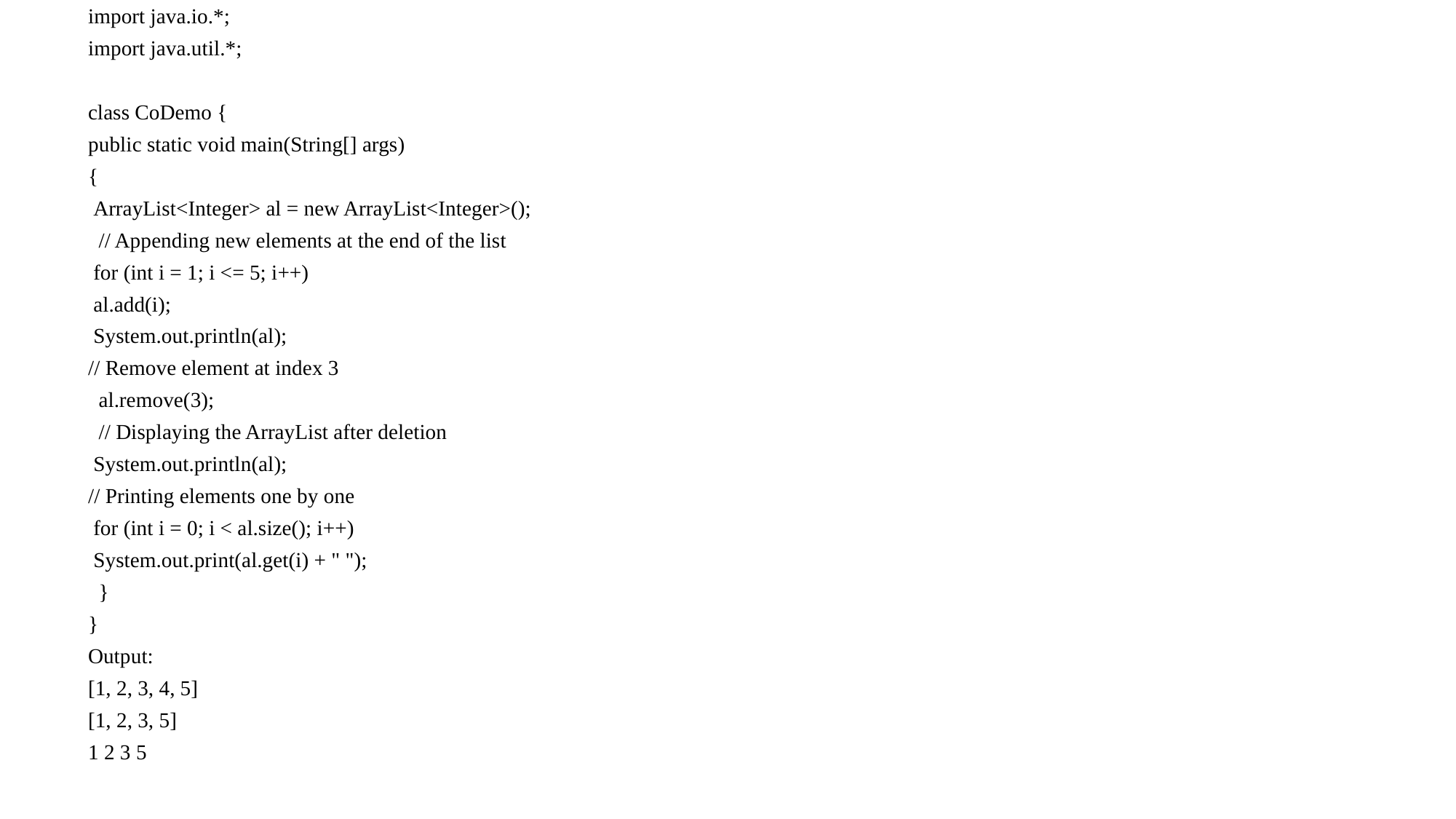

import java.io.*;
import java.util.*;

class CoDemo {
public static void main(String[] args)
{
 ArrayList<Integer> al = new ArrayList<Integer>();
  // Appending new elements at the end of the list
 for (int i = 1; i <= 5; i++)
 al.add(i);
 System.out.println(al);
// Remove element at index 3
  al.remove(3);
  // Displaying the ArrayList after deletion
 System.out.println(al);
// Printing elements one by one
 for (int i = 0; i < al.size(); i++)
 System.out.print(al.get(i) + " ");
  }
}
Output:
[1, 2, 3, 4, 5]
[1, 2, 3, 5]
1 2 3 5